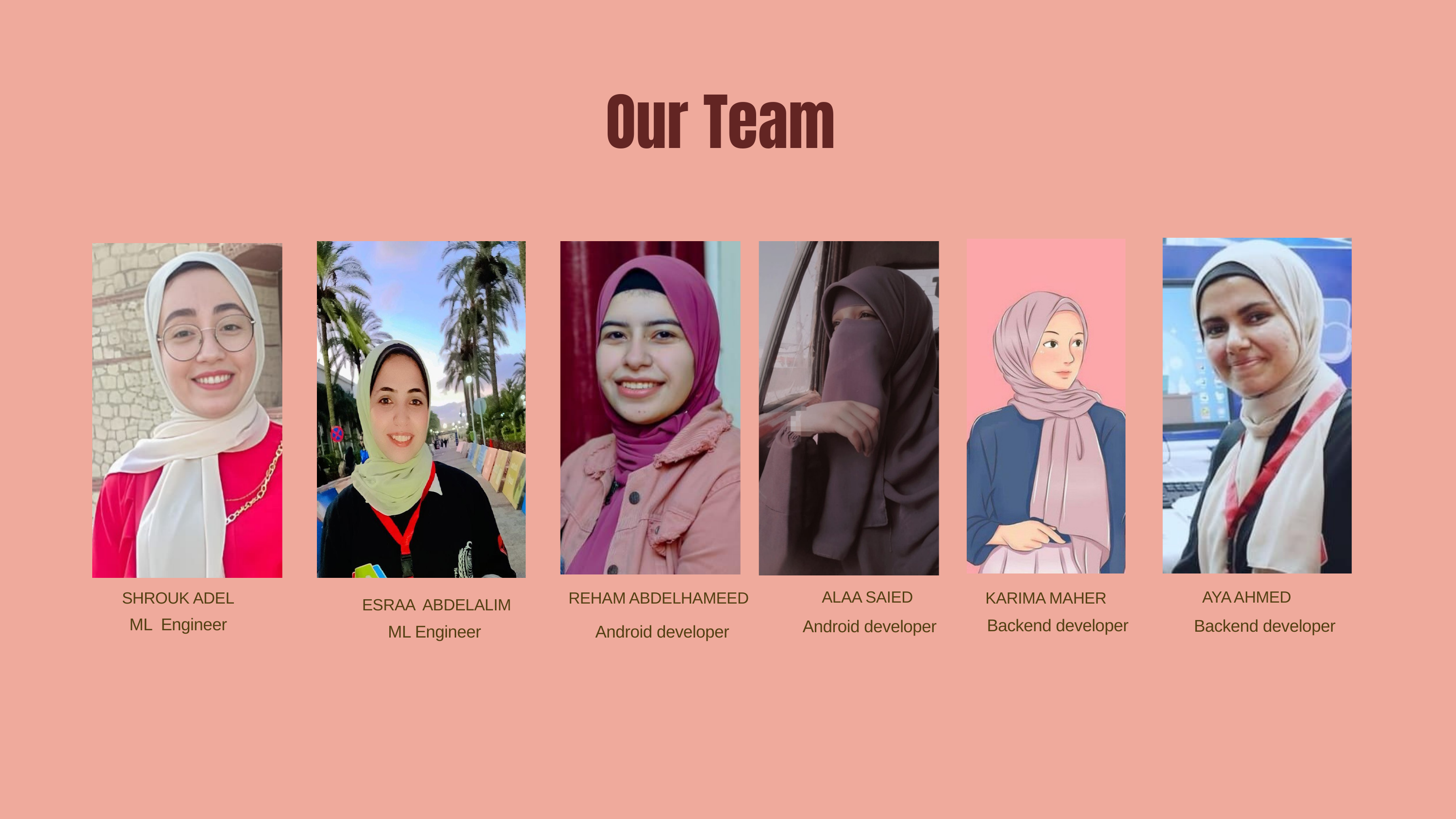

Our Team

AYA AHMED
ALAA SAIED
SHROUK ADEL
KARIMA MAHER
REHAM ABDELHAMEED
ESRAA  ABDELALIM
ML  Engineer
Backend developer
Backend developer
Android developer
ML Engineer
Android developer